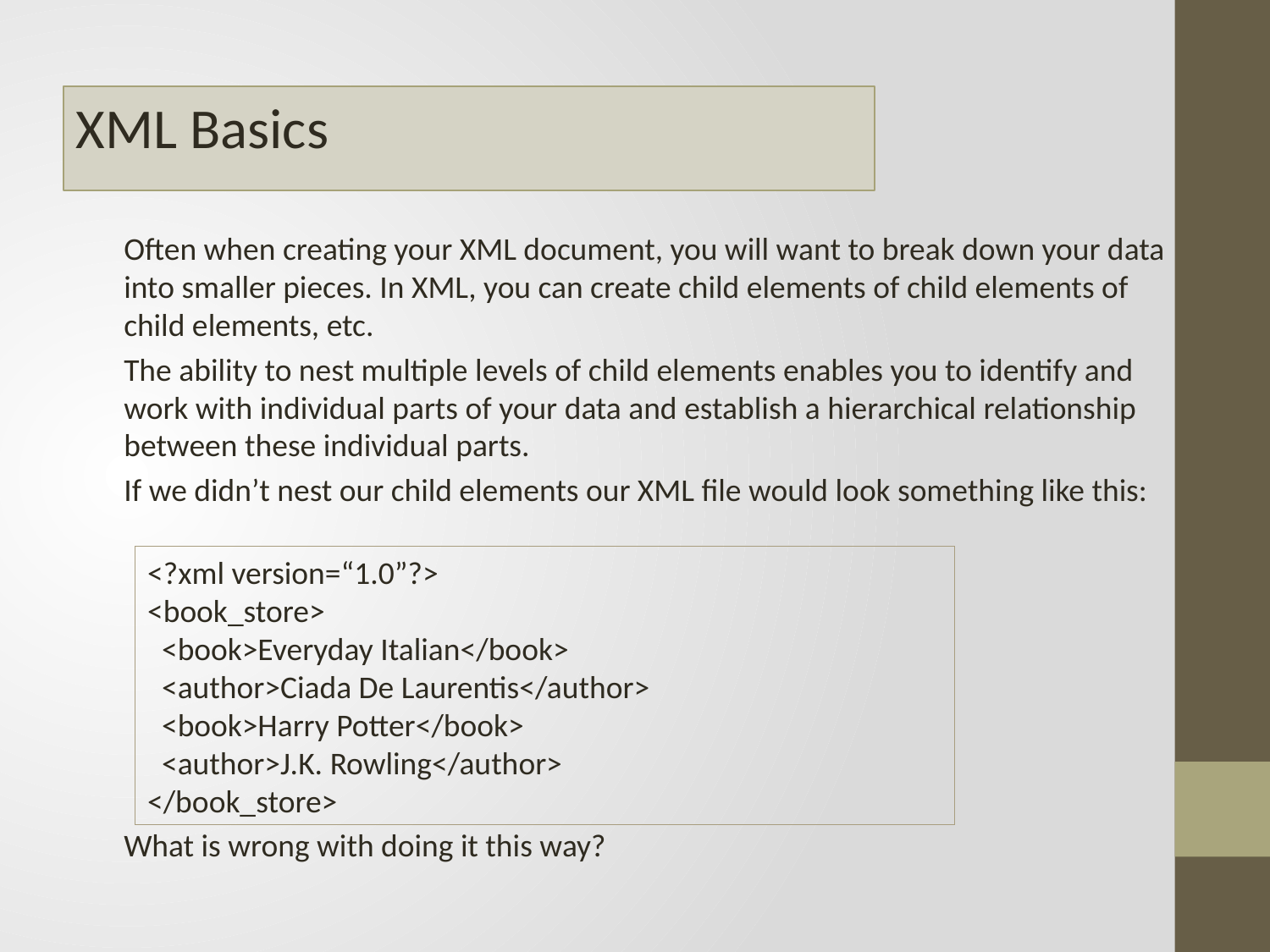

#
XML Basics
Often when creating your XML document, you will want to break down your data into smaller pieces. In XML, you can create child elements of child elements of child elements, etc.
The ability to nest multiple levels of child elements enables you to identify and work with individual parts of your data and establish a hierarchical relationship between these individual parts.
If we didn’t nest our child elements our XML file would look something like this:

What is wrong with doing it this way?

<?xml version=“1.0”?>
<book_store>
  <book>Everyday Italian</book>
  <author>Ciada De Laurentis</author>
  <book>Harry Potter</book>
  <author>J.K. Rowling</author>
</book_store>